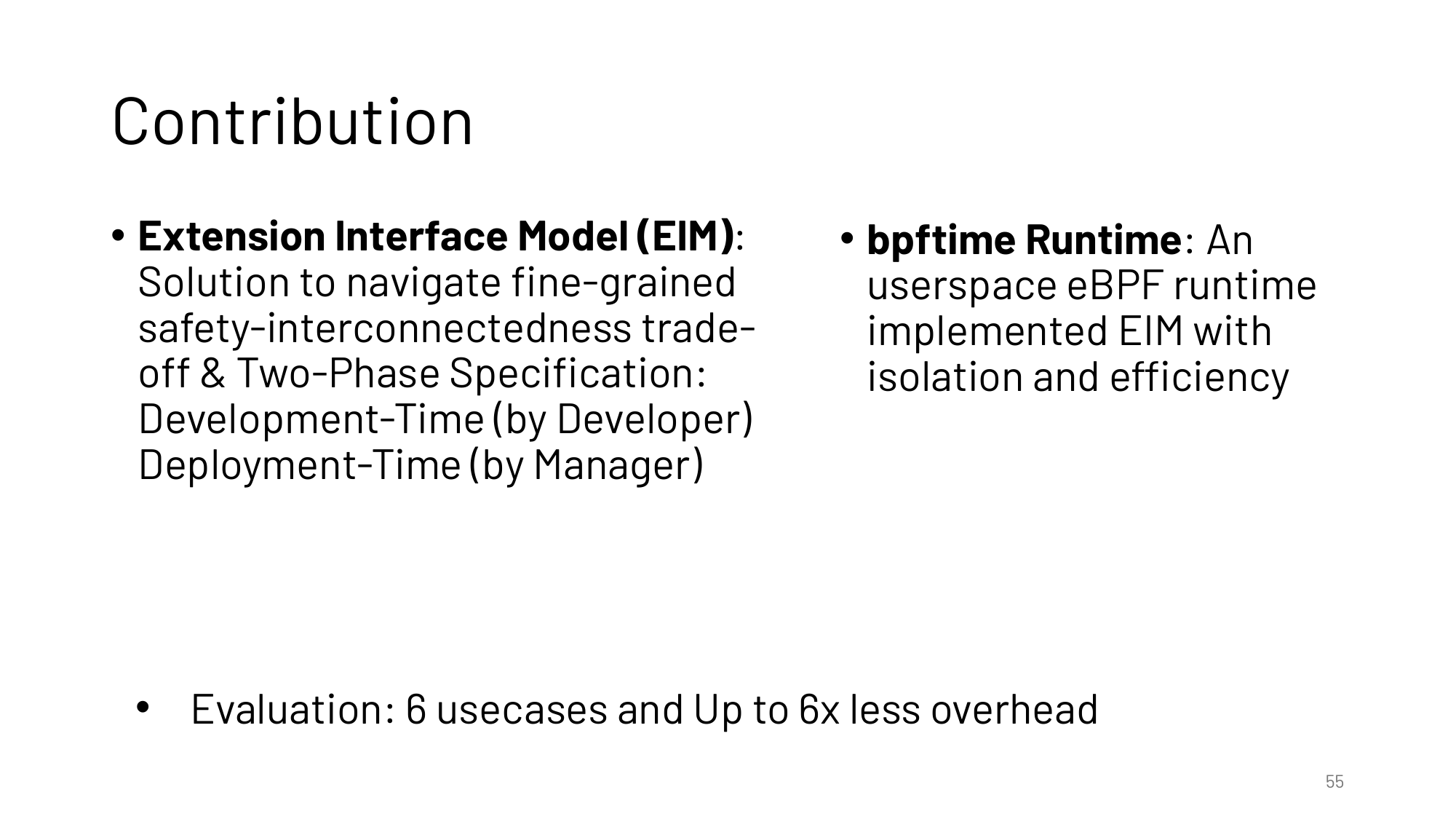

# Contribution

bpftime Runtime: An userspace eBPF runtime implemented EIM with isolation and efficiency

Extension Interface Model (EIM): Solution to navigate fine-grained safety-interconnectedness trade-off & Two-Phase Specification: Development-Time (by Developer) Deployment-Time (by Manager)

Evaluation: 6 usecases and Up to 6x less overhead
55